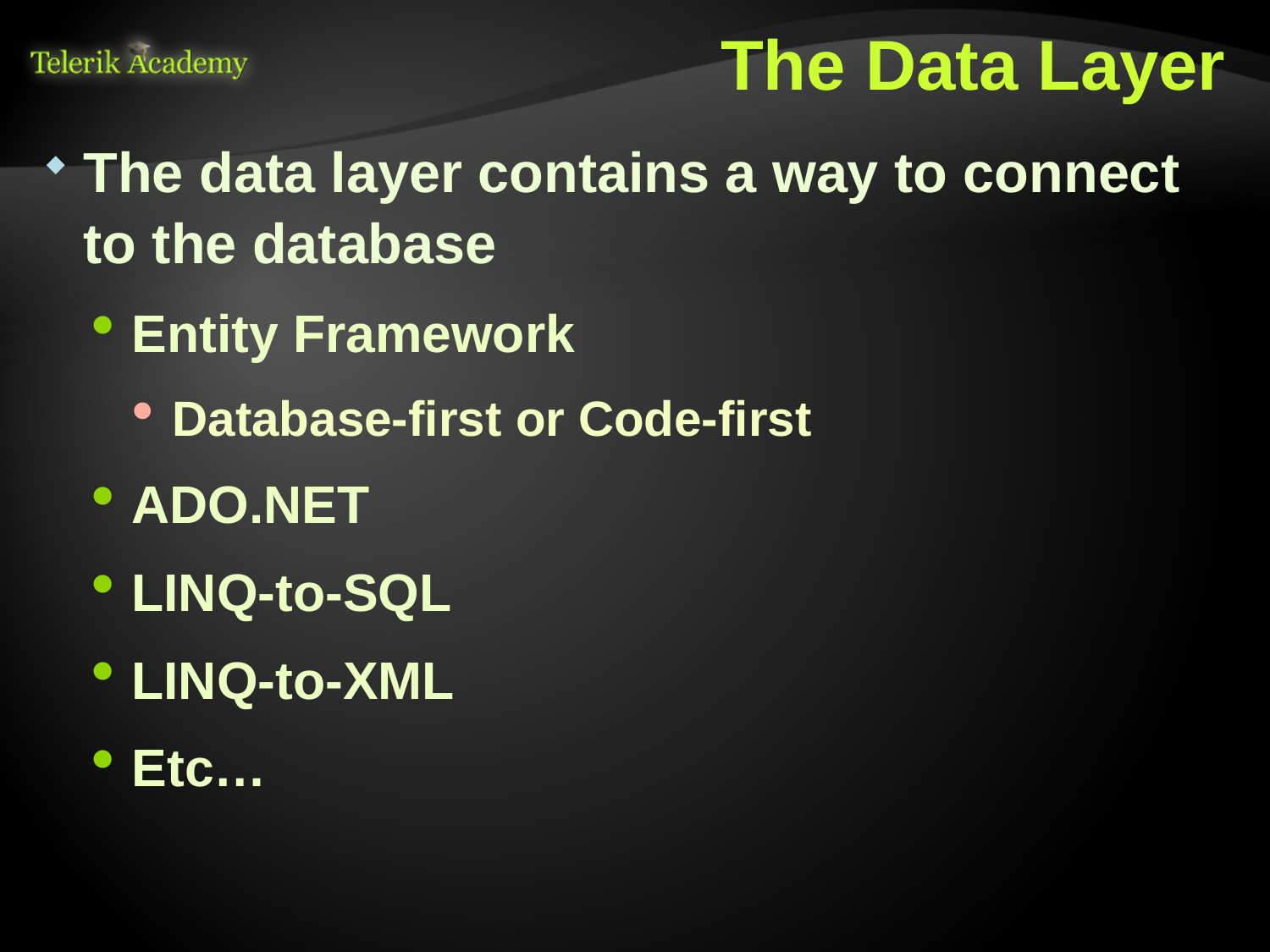

# The Data Layer
The data layer contains a way to connect to the database
Entity Framework
Database-first or Code-first
ADO.NET
LINQ-to-SQL
LINQ-to-XML
Etc…